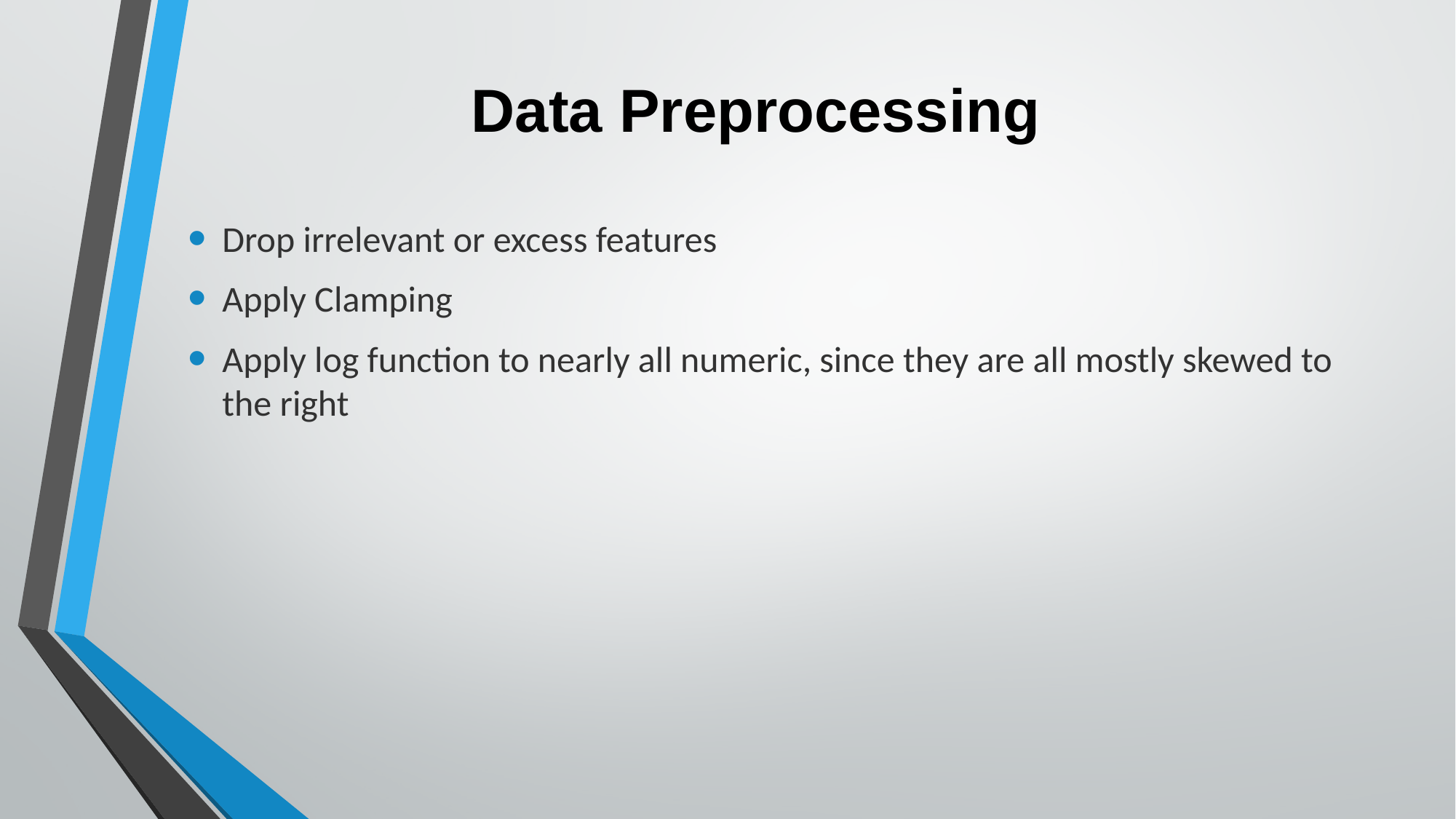

# Data Preprocessing
Drop irrelevant or excess features
Apply Clamping
Apply log function to nearly all numeric, since they are all mostly skewed to the right